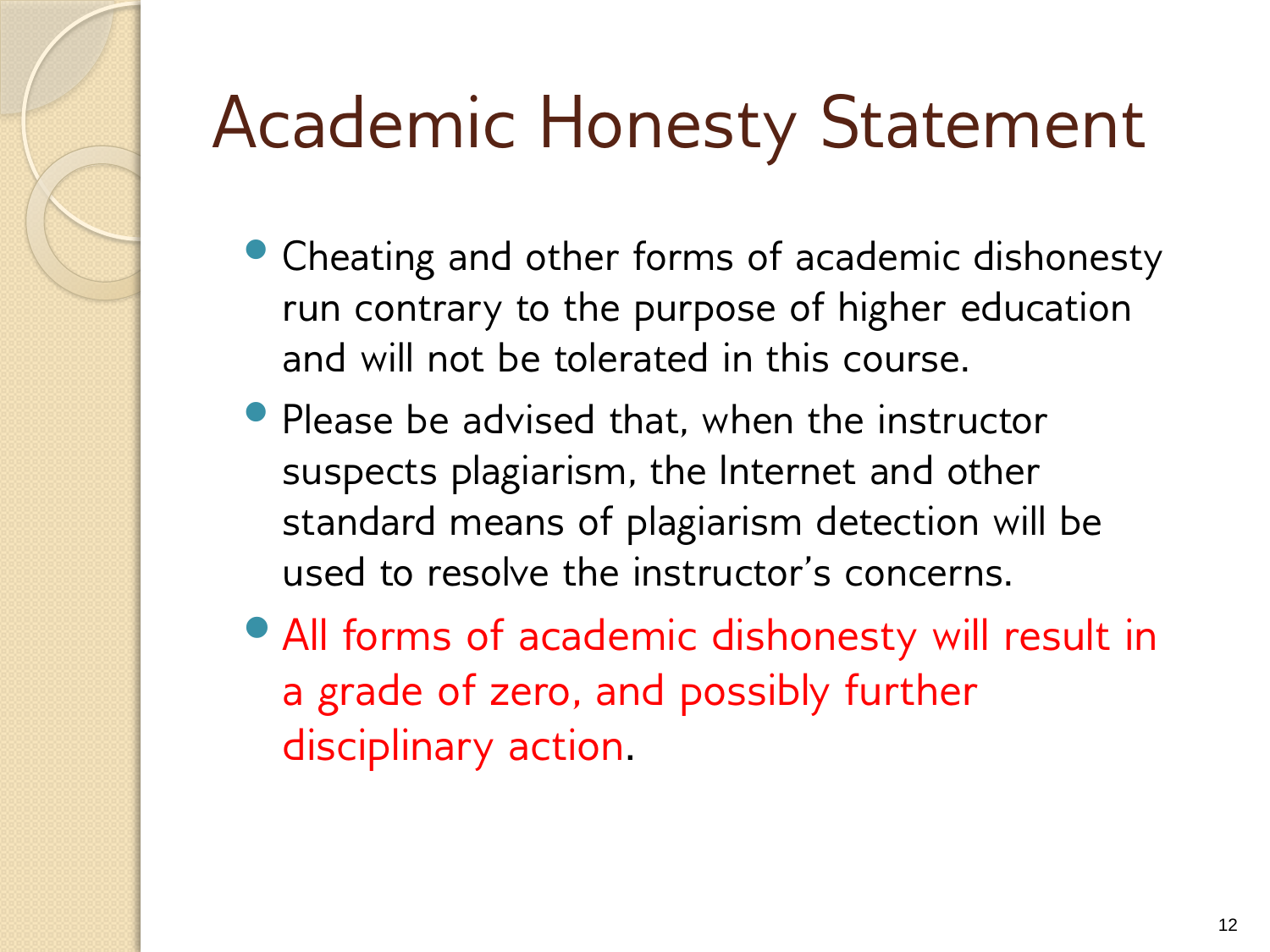

# Academic Honesty Statement
Cheating and other forms of academic dishonesty run contrary to the purpose of higher education and will not be tolerated in this course.
Please be advised that, when the instructor suspects plagiarism, the Internet and other standard means of plagiarism detection will be used to resolve the instructor’s concerns.
All forms of academic dishonesty will result in a grade of zero, and possibly further disciplinary action.
12